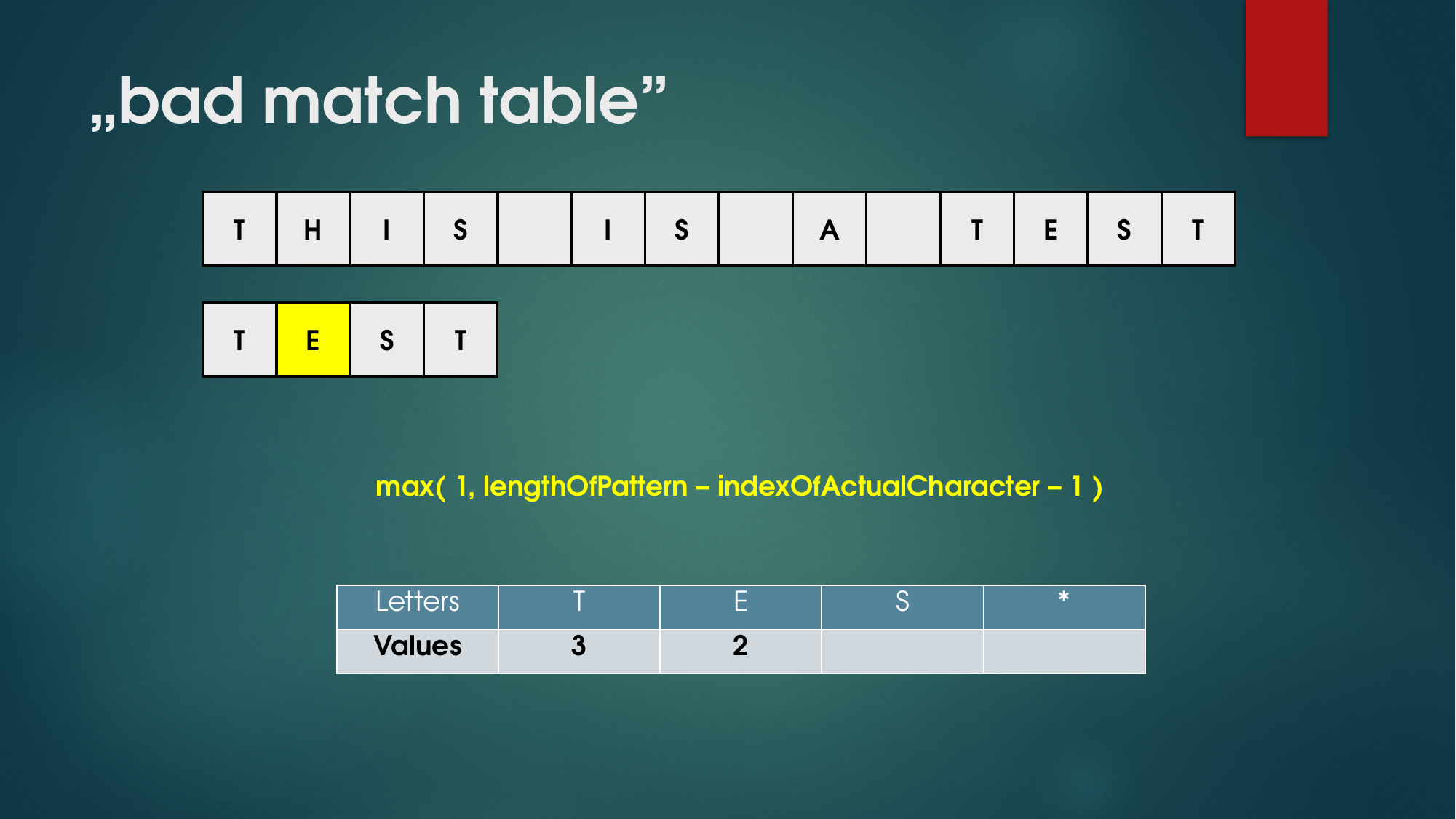

# „bad match table”
T
H
I
S

I
S

A

T
E
S
T
T
E
S
T
max( 1, lengthOfPattern – indexOfActualCharacter – 1 )
| Letters | T | E | S | \* |
| --- | --- | --- | --- | --- |
| Values | 3 | 2 |  |  |